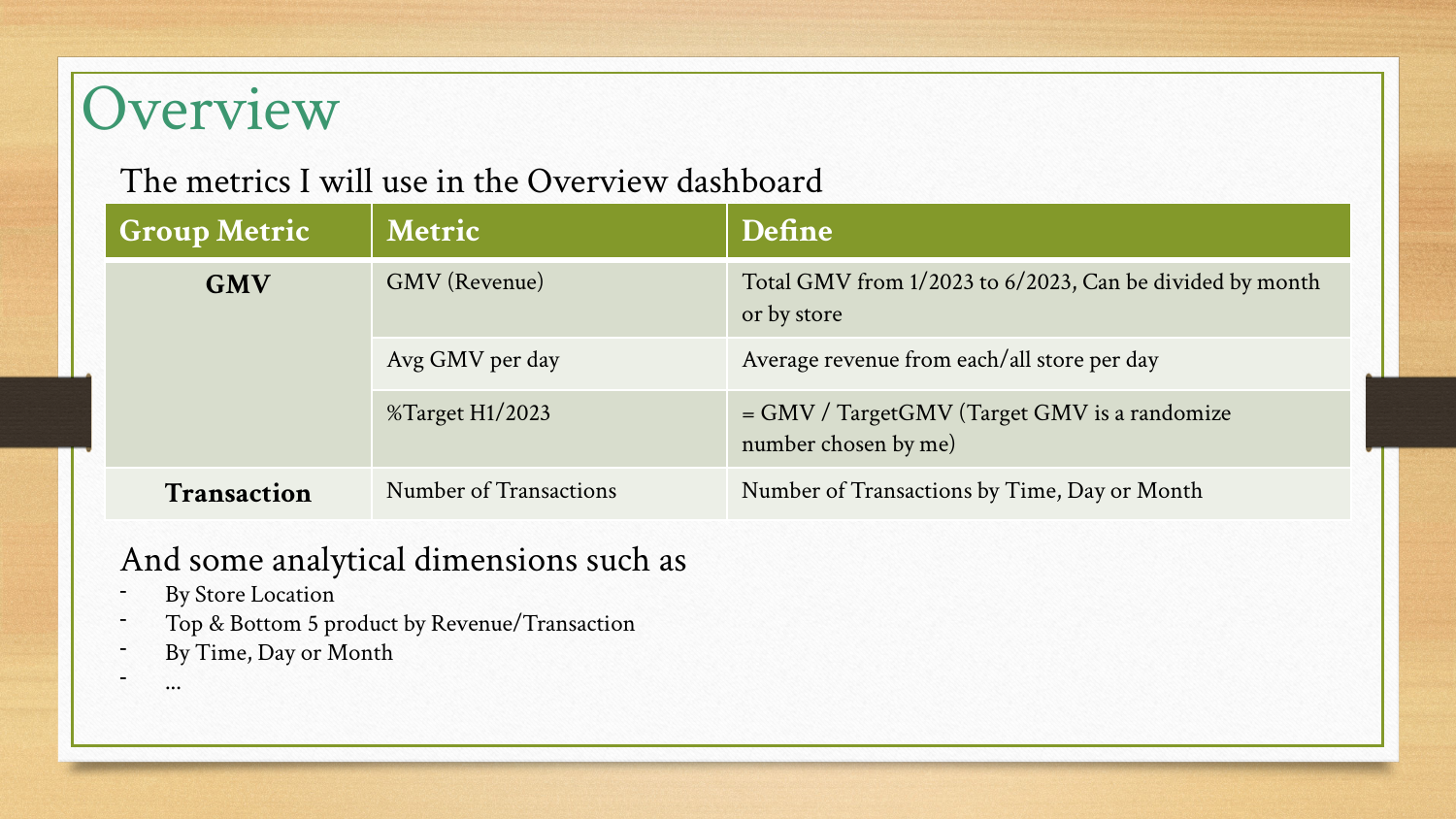

# Overview
The metrics I will use in the Overview dashboard
| Group Metric | Metric | Define |
| --- | --- | --- |
| GMV | GMV (Revenue) | Total GMV from 1/2023 to 6/2023, Can be divided by month or by store |
|  | Avg GMV per day | Average revenue from each/all store per day |
|  | %Target H1/2023 | = GMV / TargetGMV (Target GMV is a randomize number chosen by me) |
| Transaction | Number of Transactions | Number of Transactions by Time, Day or Month |
And some analytical dimensions such as
By Store Location
Top & Bottom 5 product by Revenue/Transaction
By Time, Day or Month
...